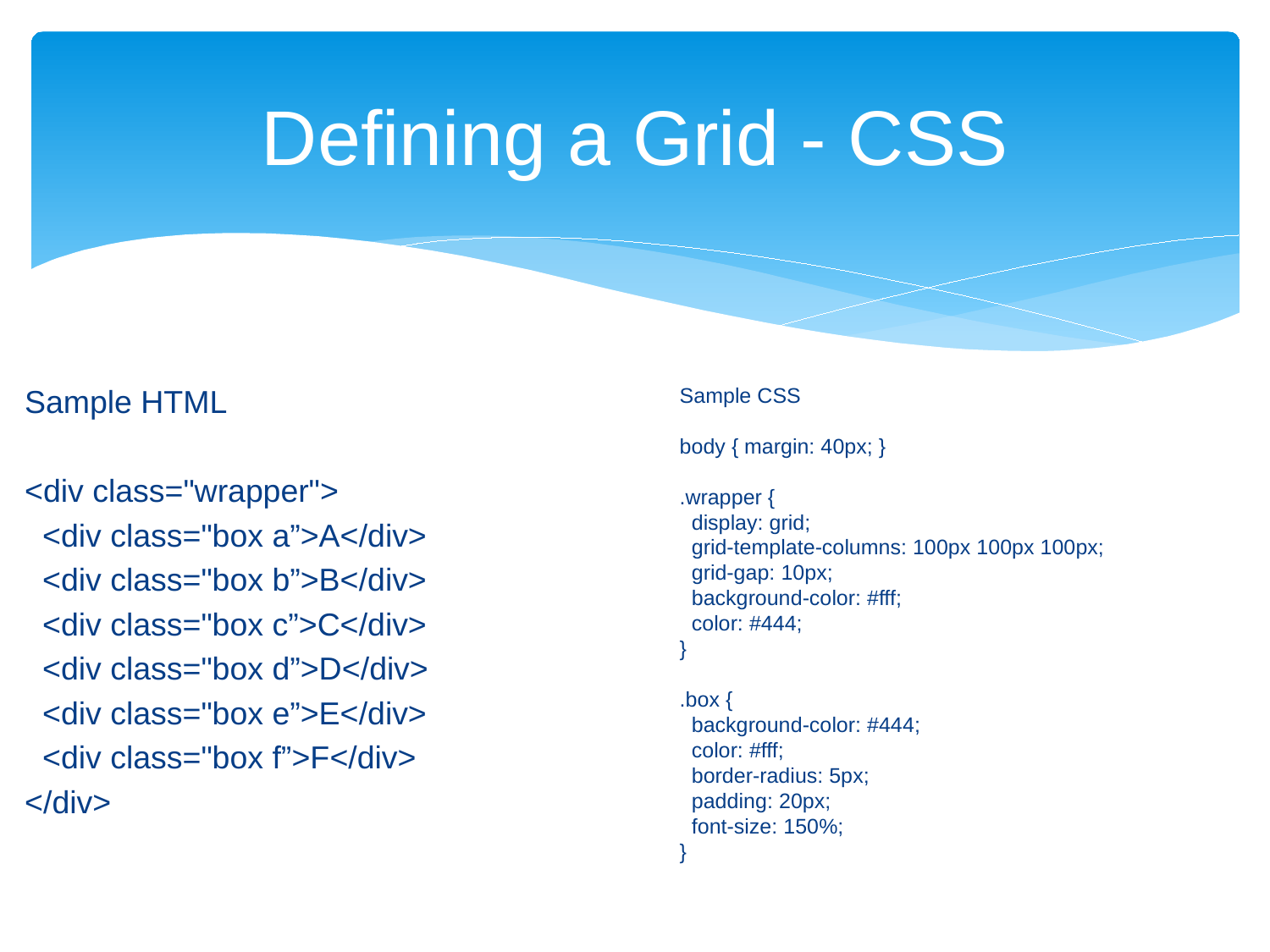

# Defining a Grid - CSS
Sample HTML

<div class="wrapper">
  <div class="box a”>A</div>
  <div class="box b”>B</div>
  <div class="box c”>C</div>
  <div class="box d”>D</div>
  <div class="box e”>E</div>
  <div class="box f”>F</div>
</div>
Sample CSS

body { margin: 40px; }

.wrapper {
  display: grid;
  grid-template-columns: 100px 100px 100px;
  grid-gap: 10px;
  background-color: #fff;
  color: #444;
}

.box {
  background-color: #444;
  color: #fff;
  border-radius: 5px;
  padding: 20px;
  font-size: 150%;
}